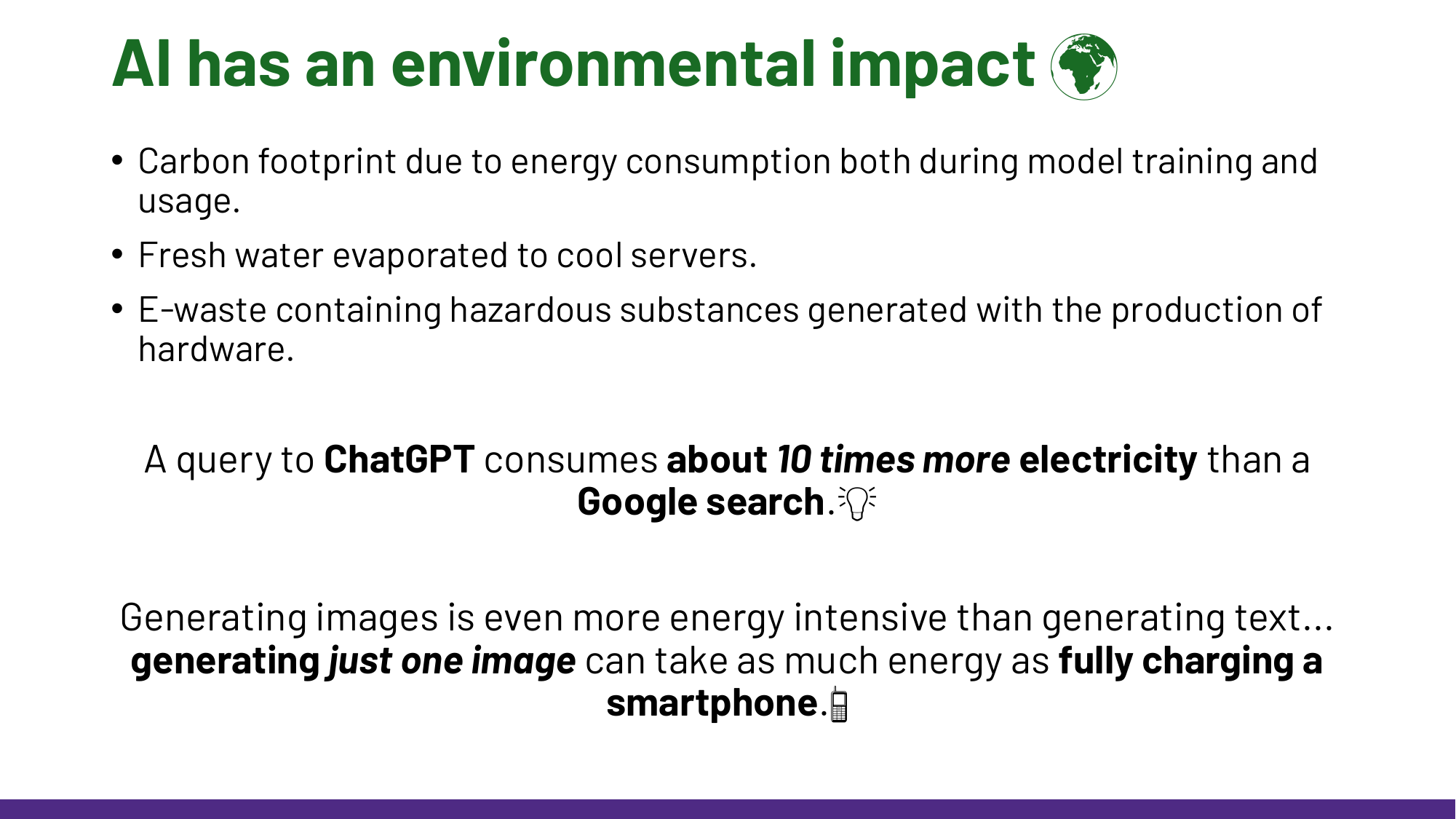

# AI has an environmental impact 🌍
Carbon footprint due to energy consumption both during model training and usage.
Fresh water evaporated to cool servers.
E-waste containing hazardous substances generated with the production of hardware.

A query to ChatGPT consumes about 10 times more electricity than a Google search.💡

Generating images is even more energy intensive than generating text... generating just one image can take as much energy as fully charging a smartphone.📱